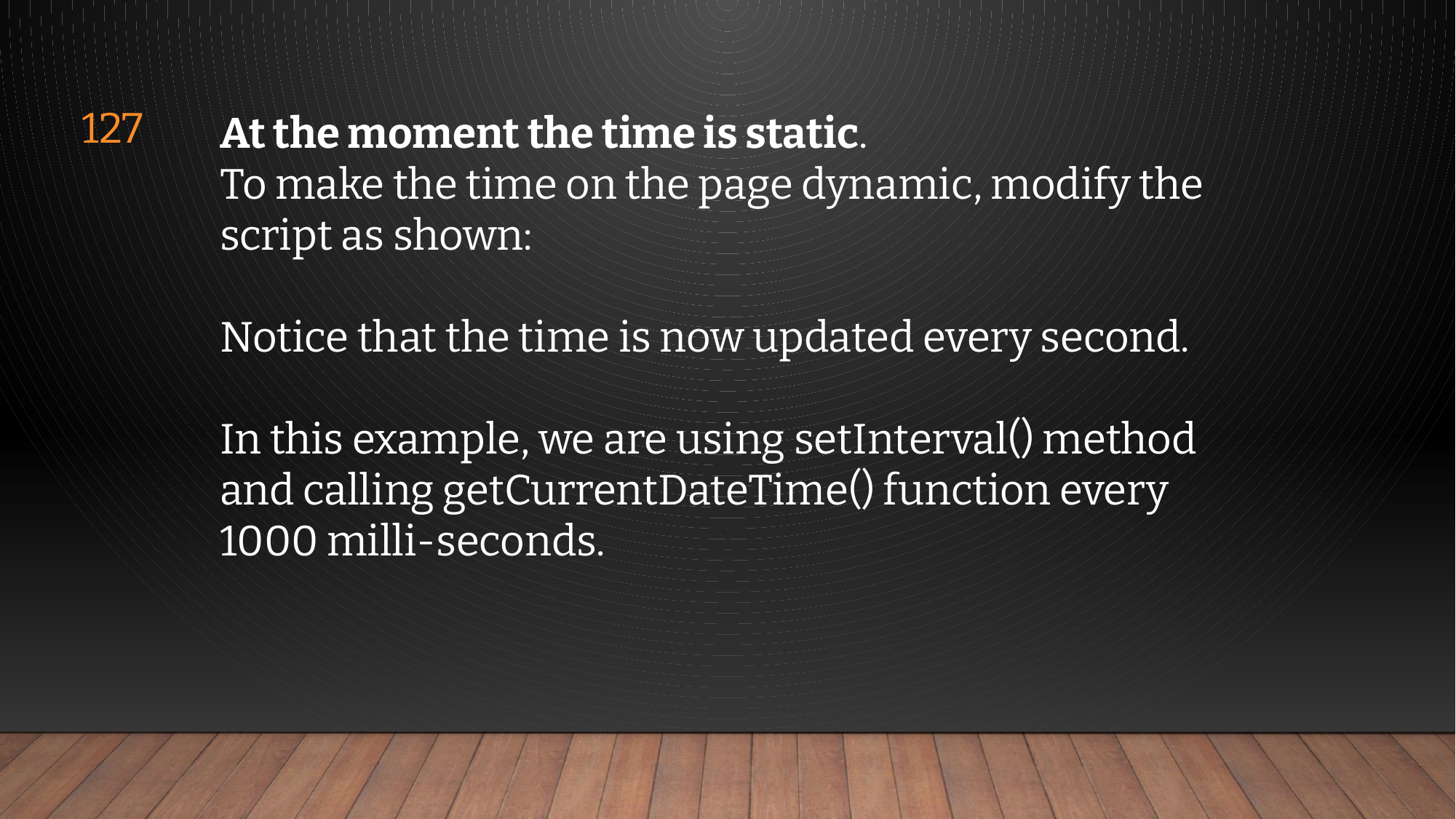

127
At the moment the time is static.
To make the time on the page dynamic, modify the script as shown:

Notice that the time is now updated every second.

In this example, we are using setInterval() method and calling getCurrentDateTime() function every 1000 milli-seconds.